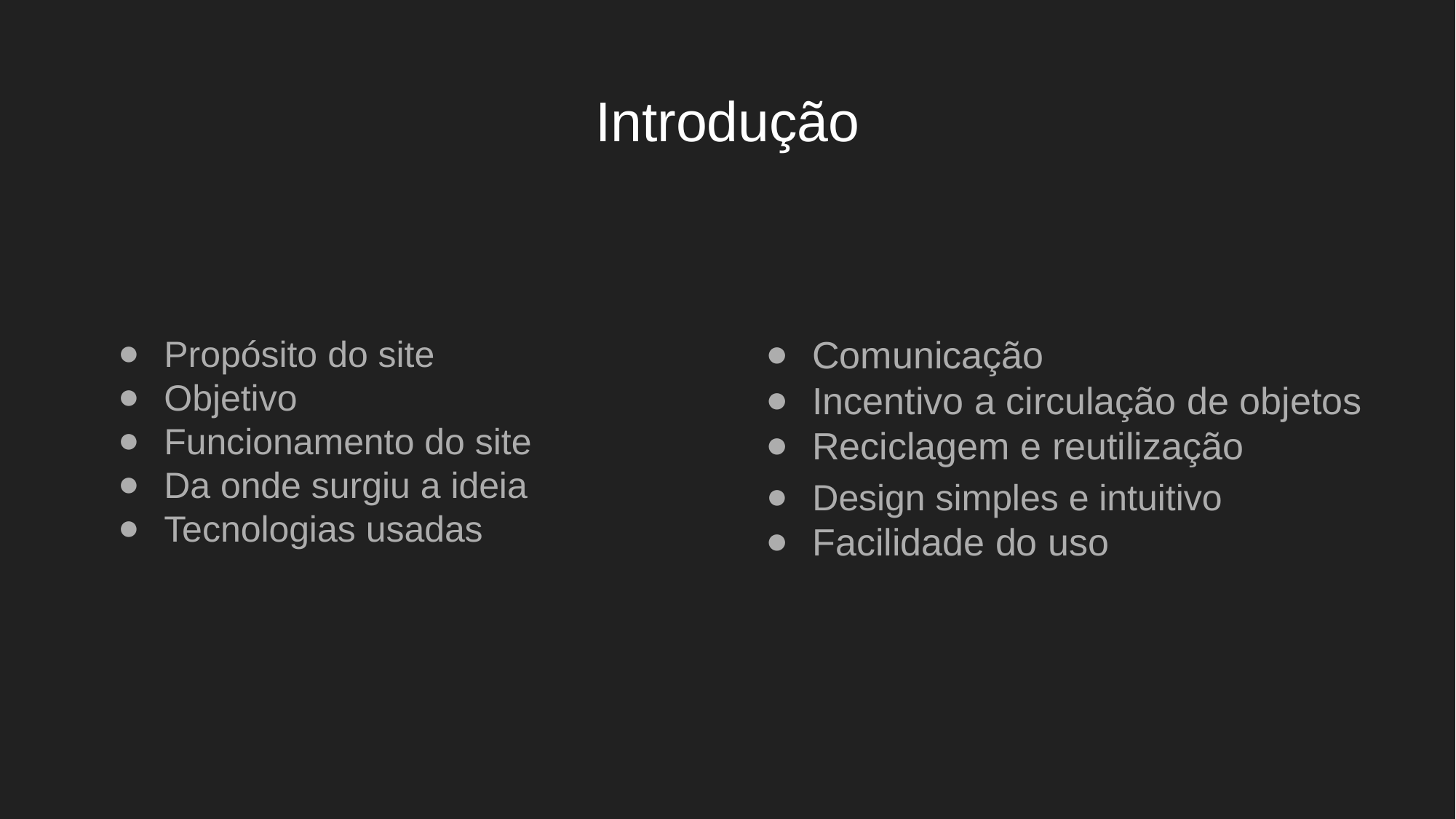

# Introdução
Propósito do site
Objetivo
Funcionamento do site
Da onde surgiu a ideia
Tecnologias usadas
Comunicação
Incentivo a circulação de objetos
Reciclagem e reutilização
Design simples e intuitivo
Facilidade do uso